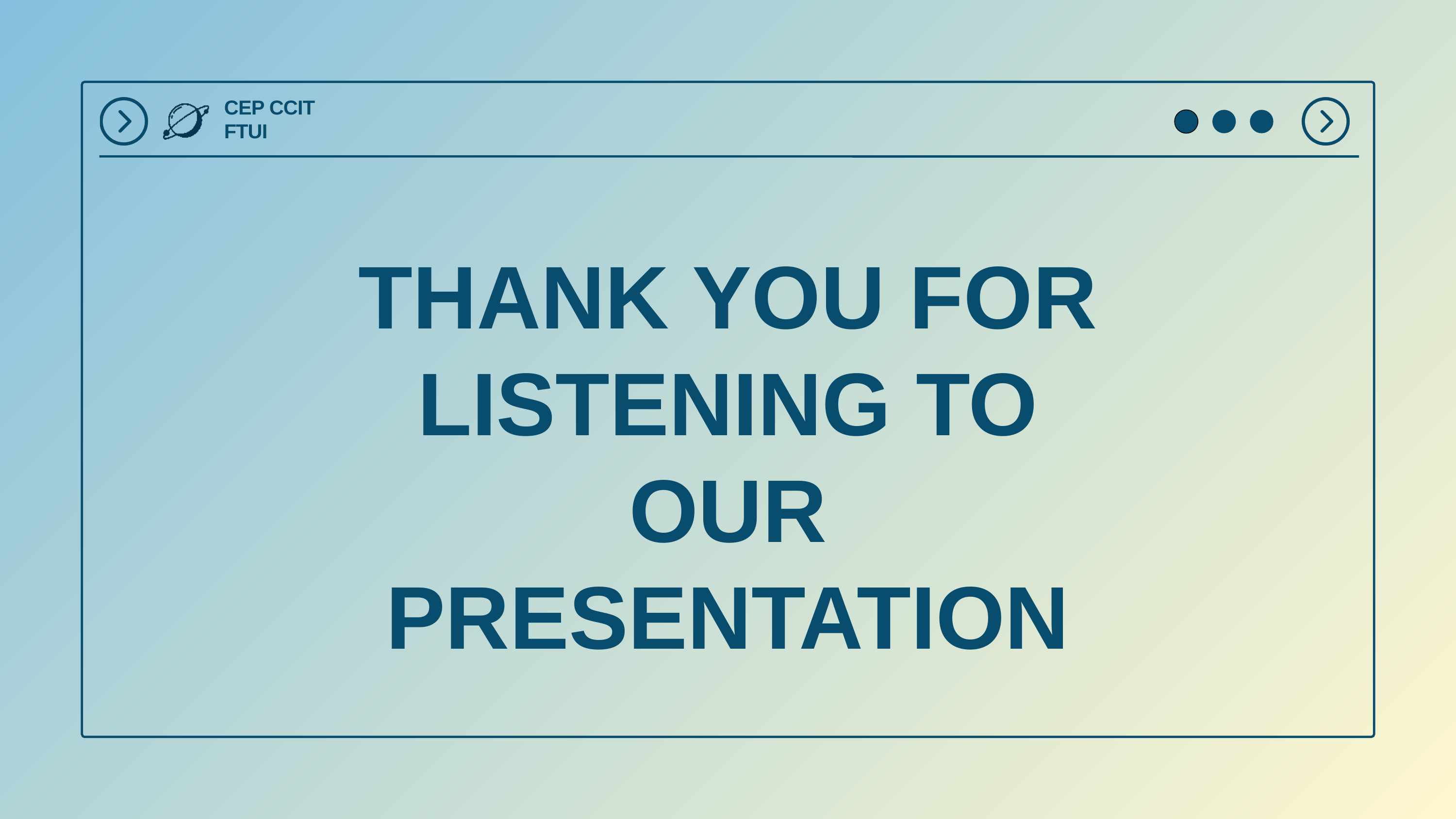

CEP CCIT FTUI

THANK YOU FOR LISTENING TO OUR PRESENTATION